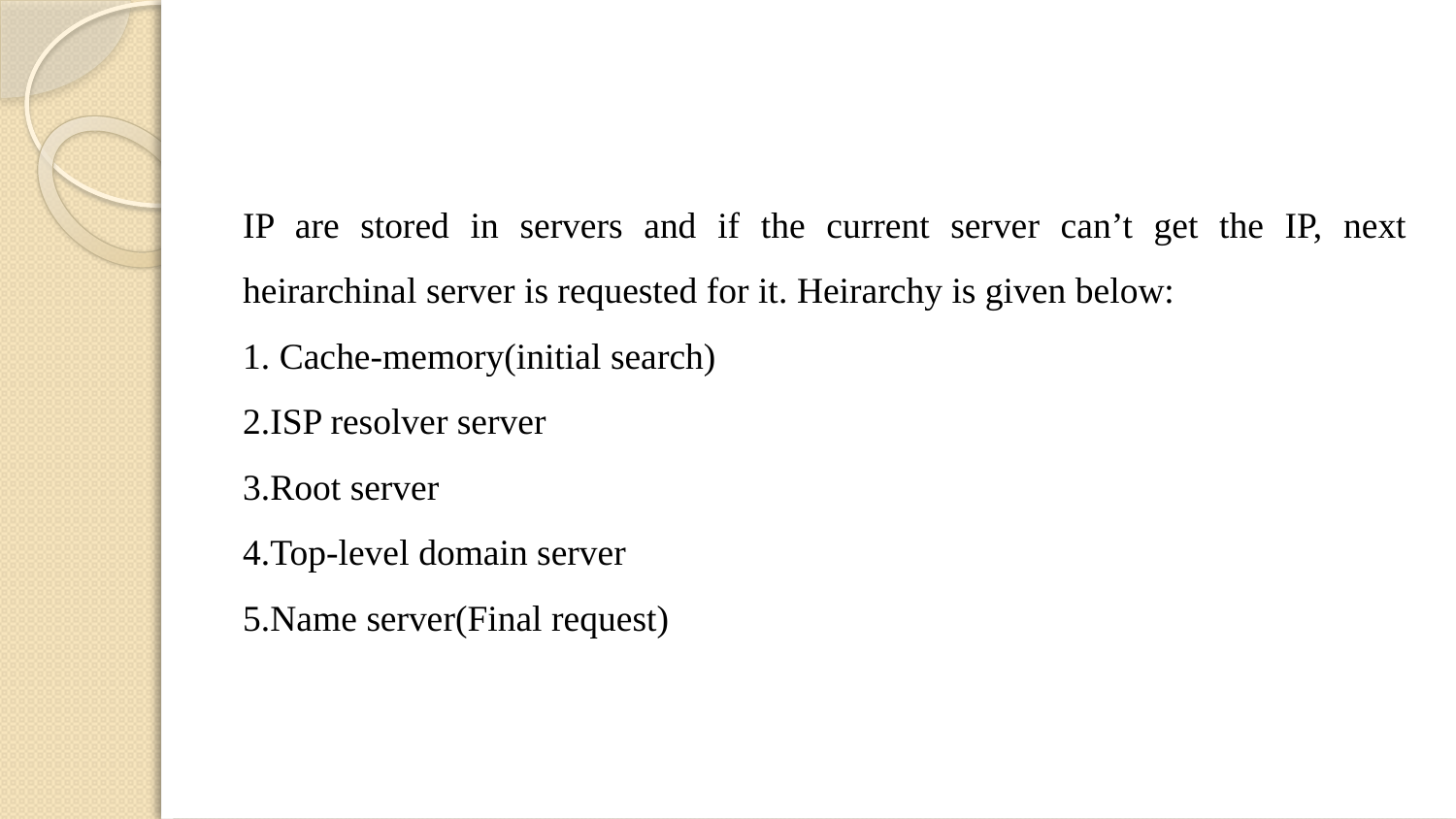

#
IP are stored in servers and if the current server can’t get the IP, next heirarchinal server is requested for it. Heirarchy is given below:
1. Cache-memory(initial search)
2.ISP resolver server
3.Root server
4.Top-level domain server
5.Name server(Final request)